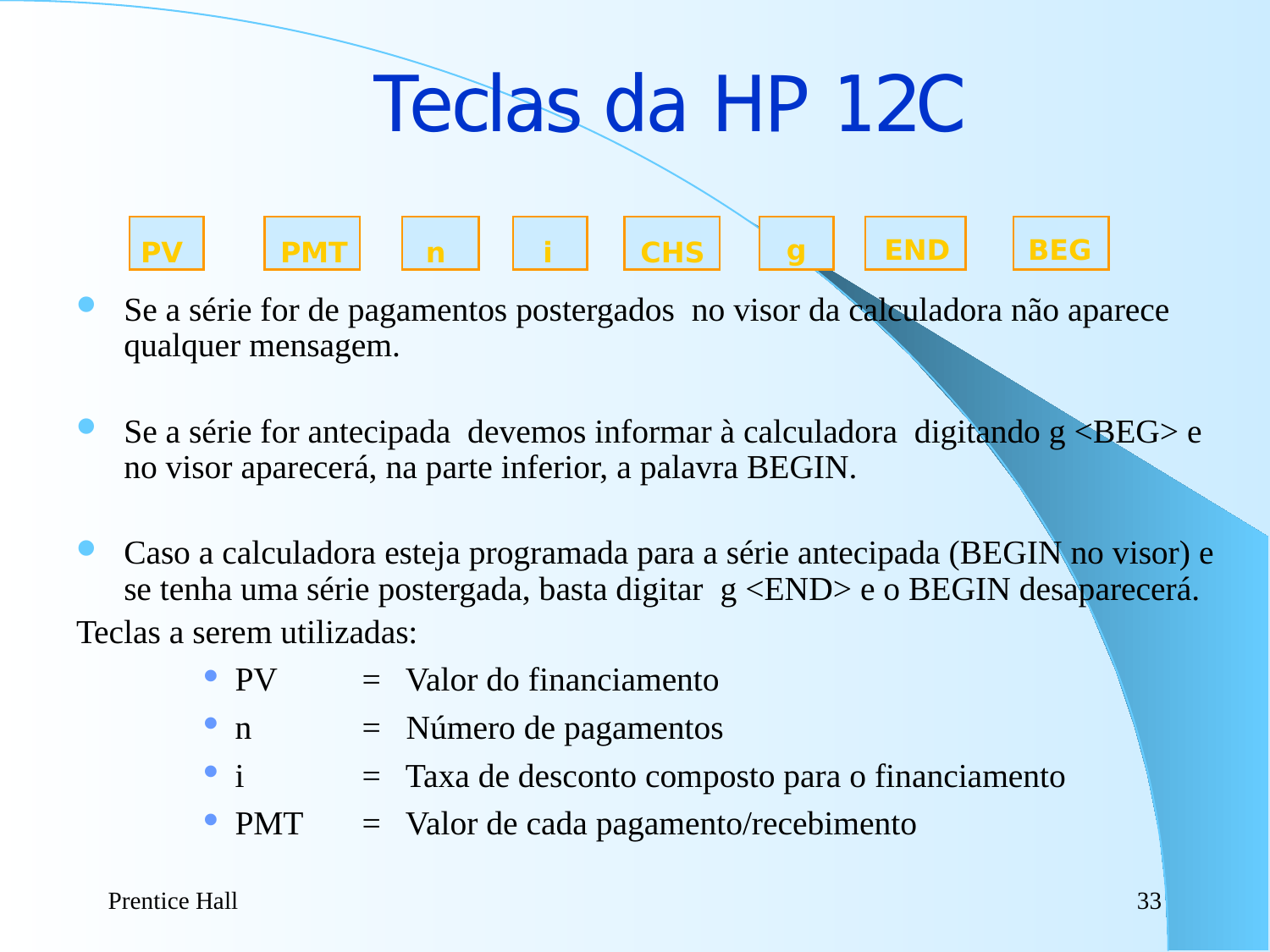

# Teclas da HP 12C
 g        END        BEG

 PV          PMT        n          i         CHS

Se a série for de pagamentos postergados  no visor da calculadora não aparece qualquer mensagem.

Se a série for antecipada  devemos informar à calculadora  digitando g <BEG> e no visor aparecerá, na parte inferior, a palavra BEGIN.

Caso a calculadora esteja programada para a série antecipada (BEGIN no visor) e se tenha uma série postergada, basta digitar  g <END> e o BEGIN desaparecerá.
Teclas a serem utilizadas:
PV	=   Valor do financiamento
n	=   Número de pagamentos
i 	=   Taxa de desconto composto para o financiamento
PMT	=   Valor de cada pagamento/recebimento
Prentice Hall
33